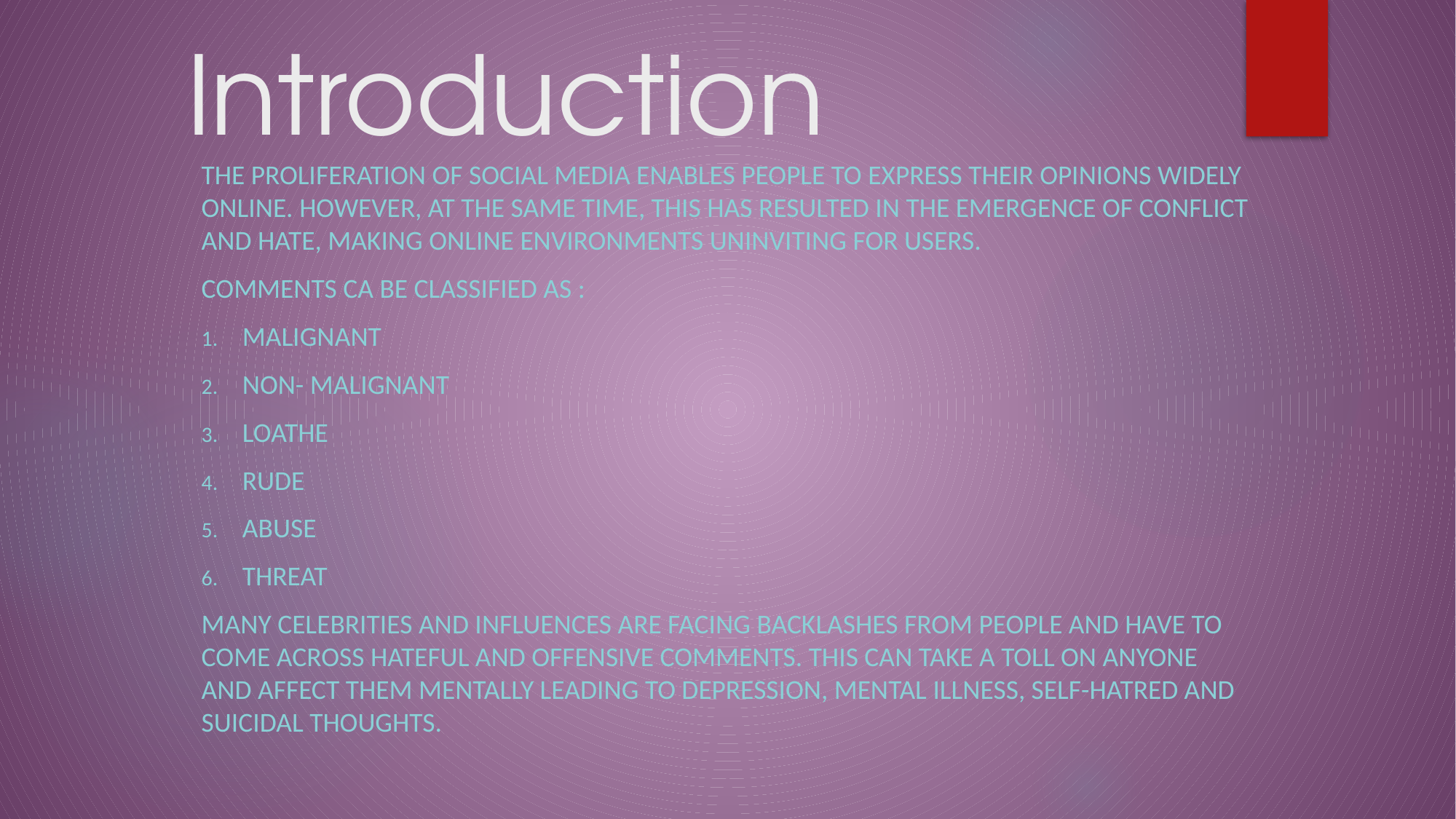

# Introduction
The proliferation of social media enables people to express their opinions widely online. However, at the same time, this has resulted in the emergence of conflict and hate, making online environments uninviting for users.
Comments ca be classified as :
Malignant
Non- malignant
Loathe
Rude
Abuse
Threat
Many celebrities and influences are facing backlashes from people and have to come across hateful and offensive comments. This can take a toll on anyone and affect them mentally leading to depression, mental illness, self-hatred and suicidal thoughts.